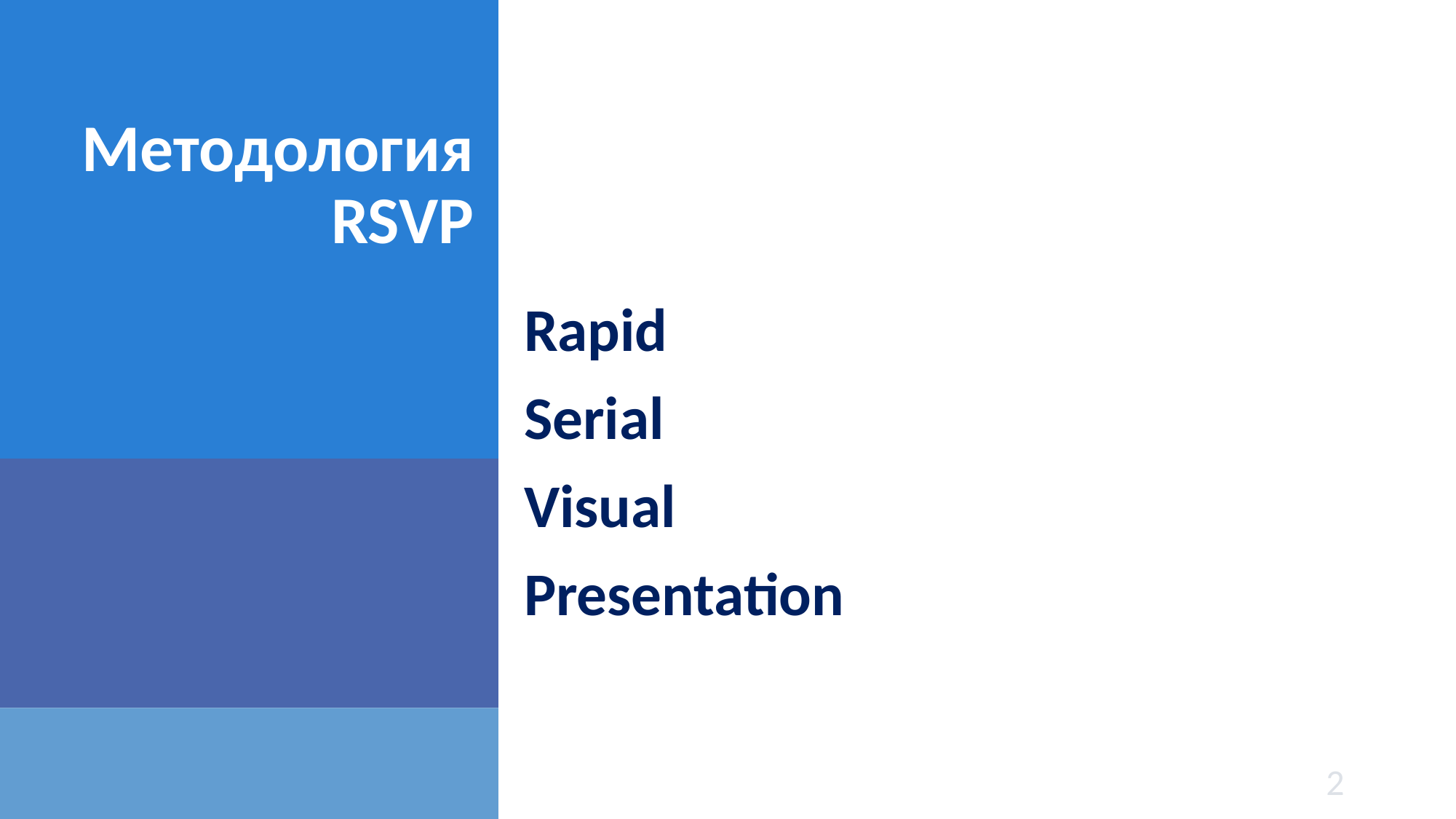

# Методология RSVP
Rapid
Serial
Visual
Presentation
2